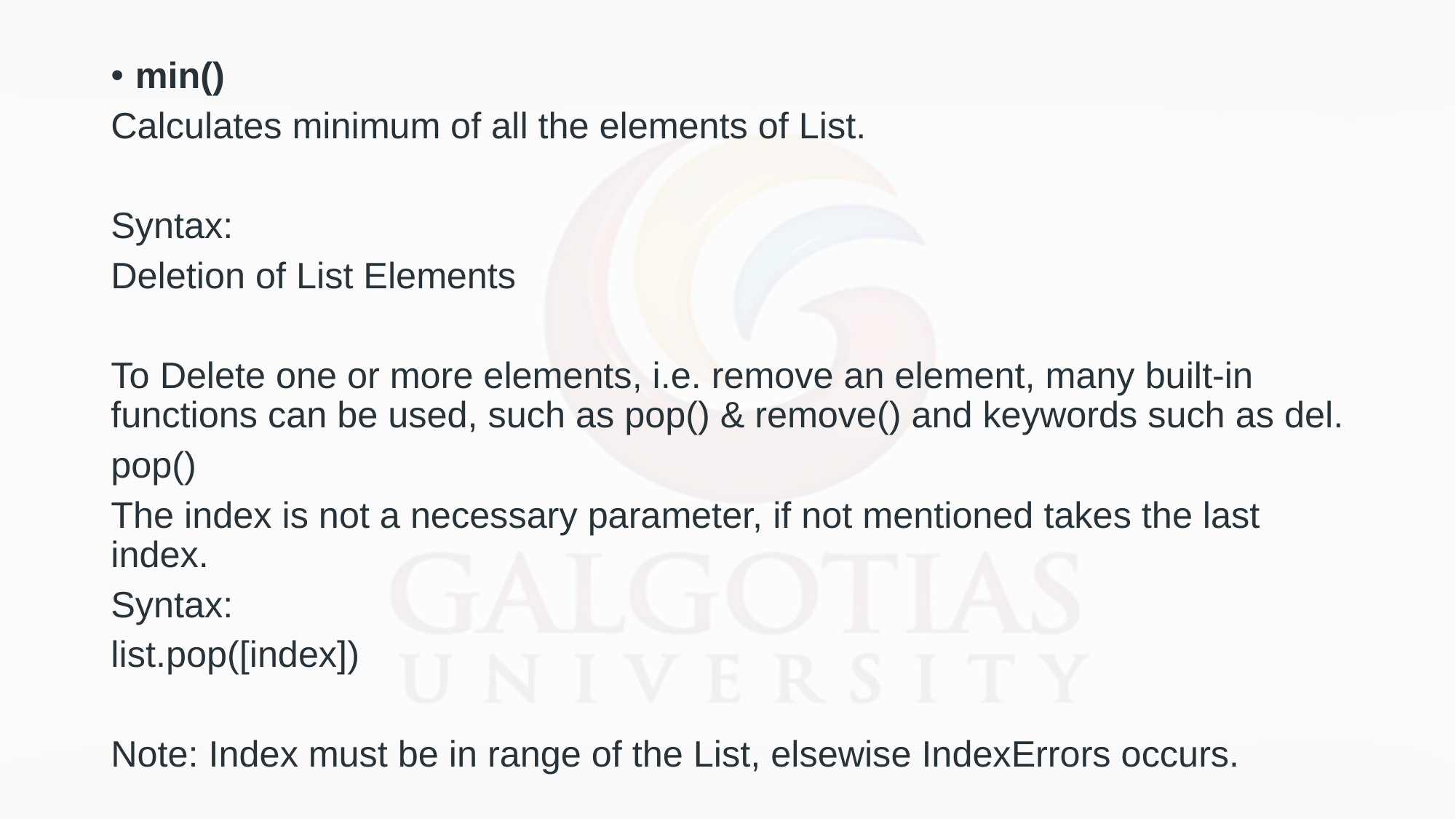

min()
Calculates minimum of all the elements of List.

Syntax:
Deletion of List Elements

To Delete one or more elements, i.e. remove an element, many built-in functions can be used, such as pop() & remove() and keywords such as del.
pop()
The index is not a necessary parameter, if not mentioned takes the last index.
Syntax:
list.pop([index])

Note: Index must be in range of the List, elsewise IndexErrors occurs.